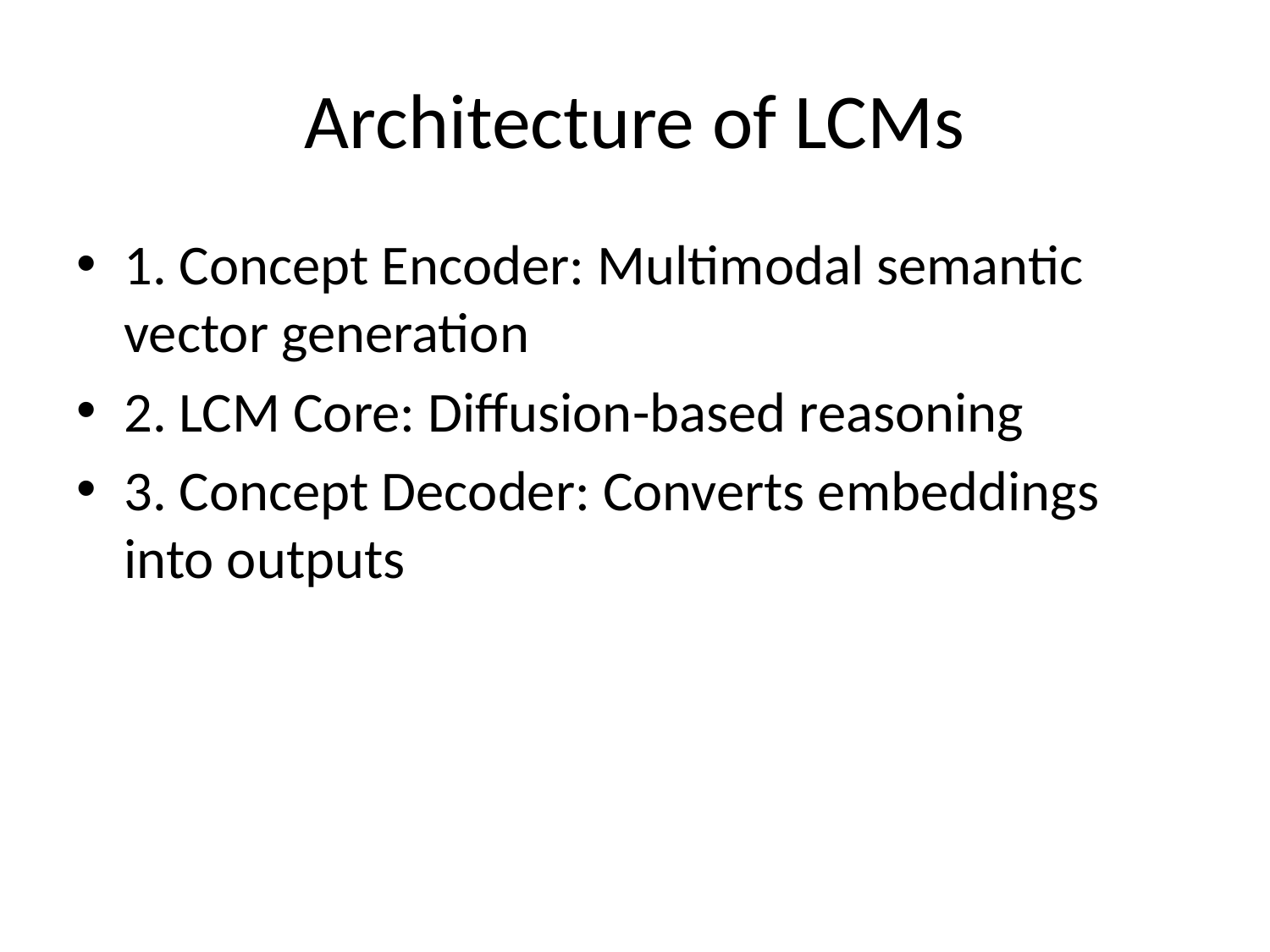

# Architecture of LCMs
1. Concept Encoder: Multimodal semantic vector generation
2. LCM Core: Diffusion-based reasoning
3. Concept Decoder: Converts embeddings into outputs